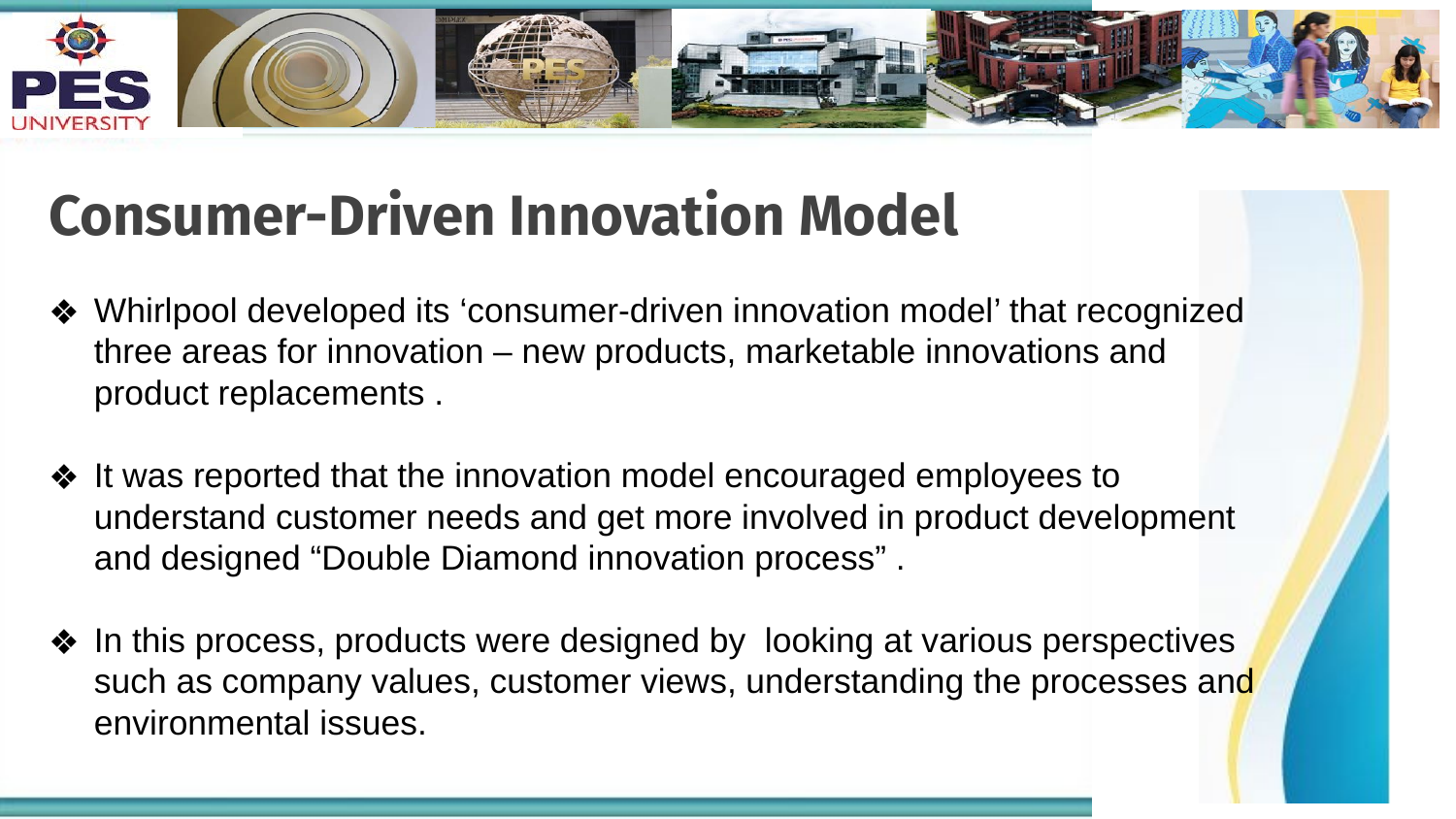

# Consumer-Driven Innovation Model
Whirlpool developed its ‘consumer-driven innovation model’ that recognized three areas for innovation – new products, marketable innovations and product replacements .

It was reported that the innovation model encouraged employees to understand customer needs and get more involved in product development and designed “Double Diamond innovation process” .

In this process, products were designed by  looking at various perspectives such as company values, customer views, understanding the processes and environmental issues.